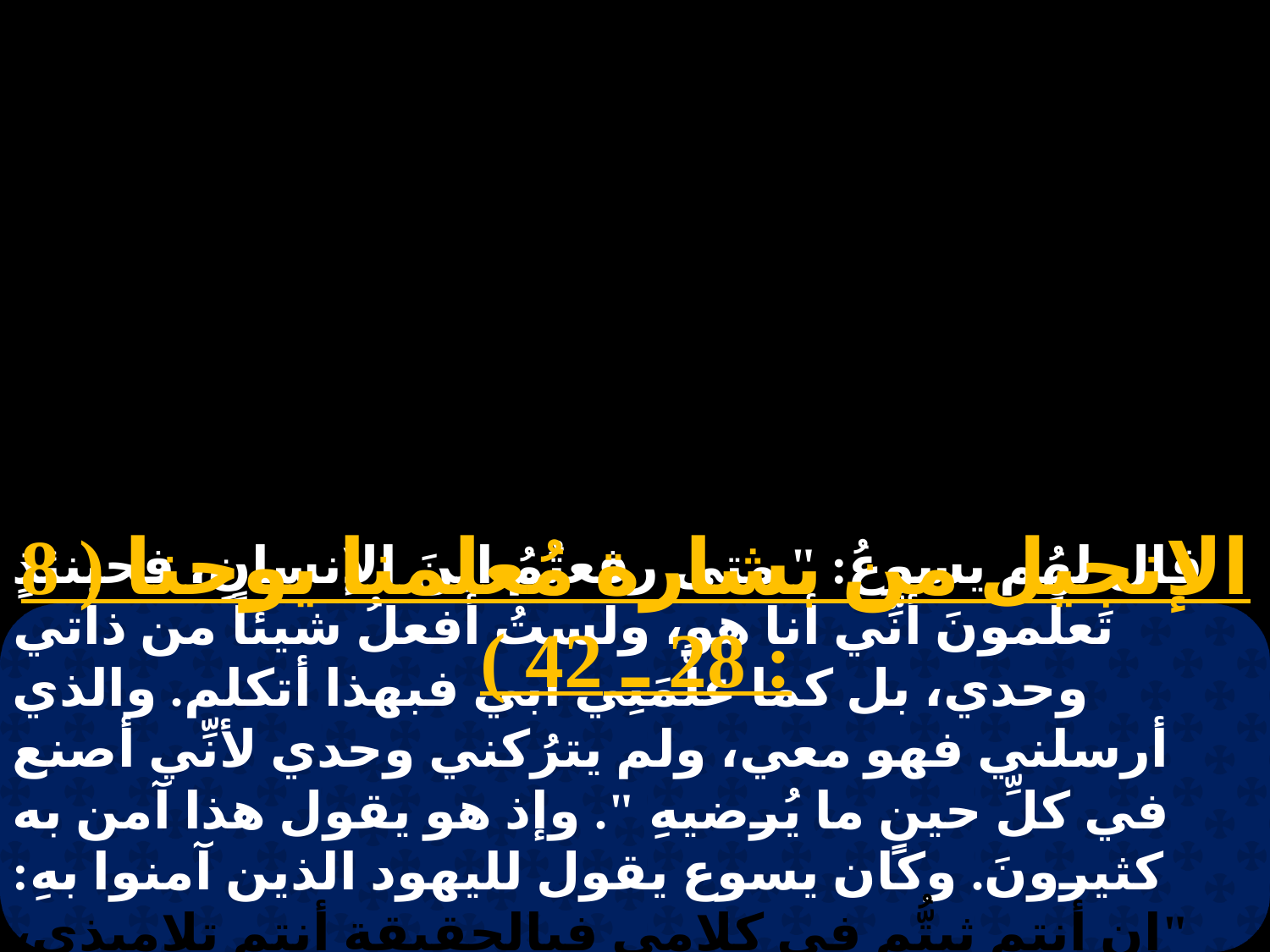

الإنجيل من بشارة مُعلمنا يوحنا ( 8 : 28 ـ 42 )
قال لهُم يسوعُ: " متى رفعتُمُ ابنَ الإنسانِ، فحينئذٍ تَعلَمونَ أنِّي أنا هو، ولستُ أفعلُ شيئاً من ذاتي وحدي، بل كما علَّمَنِي أبي فبهذا أتكلم. والذي أرسلني فهو معي، ولم يترُكني وحدي لأنِّي أصنع في كلِّ حينٍ ما يُرضيهِ ". وإذ هو يقول هذا آمن به كثيرونَ. وكان يسوع يقول لليهود الذين آمنوا بهِ: "إن أنتم ثبتُّم في كلامي فبالحقيقة أنتم تلاميذي، وتَعرفونَ َّالحق، ويجعلـكُم الحق أحراراً ".